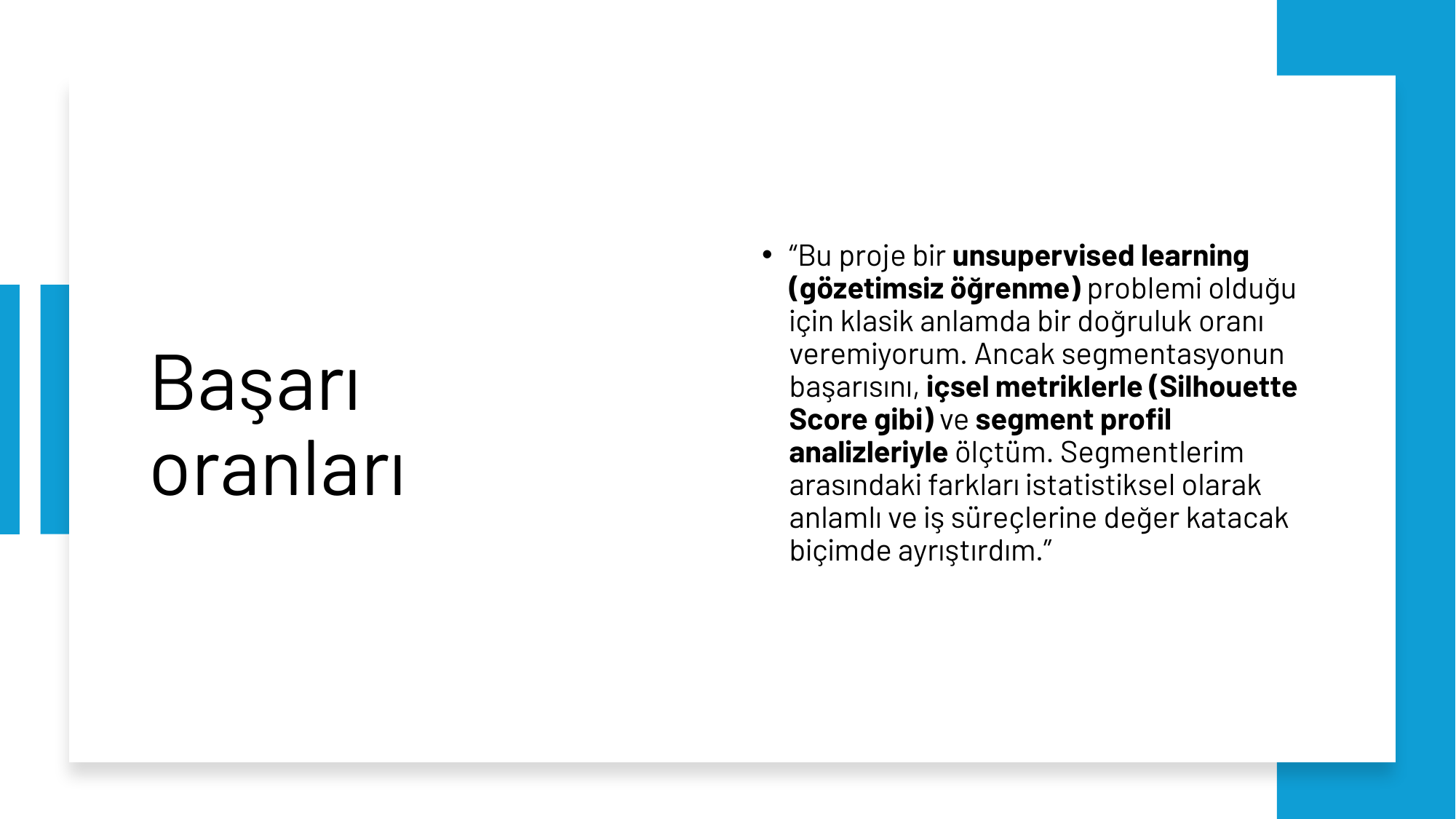

# Başarı oranları
“Bu proje bir unsupervised learning (gözetimsiz öğrenme) problemi olduğu için klasik anlamda bir doğruluk oranı veremiyorum. Ancak segmentasyonun başarısını, içsel metriklerle (Silhouette Score gibi) ve segment profil analizleriyle ölçtüm. Segmentlerim arasındaki farkları istatistiksel olarak anlamlı ve iş süreçlerine değer katacak biçimde ayrıştırdım.”